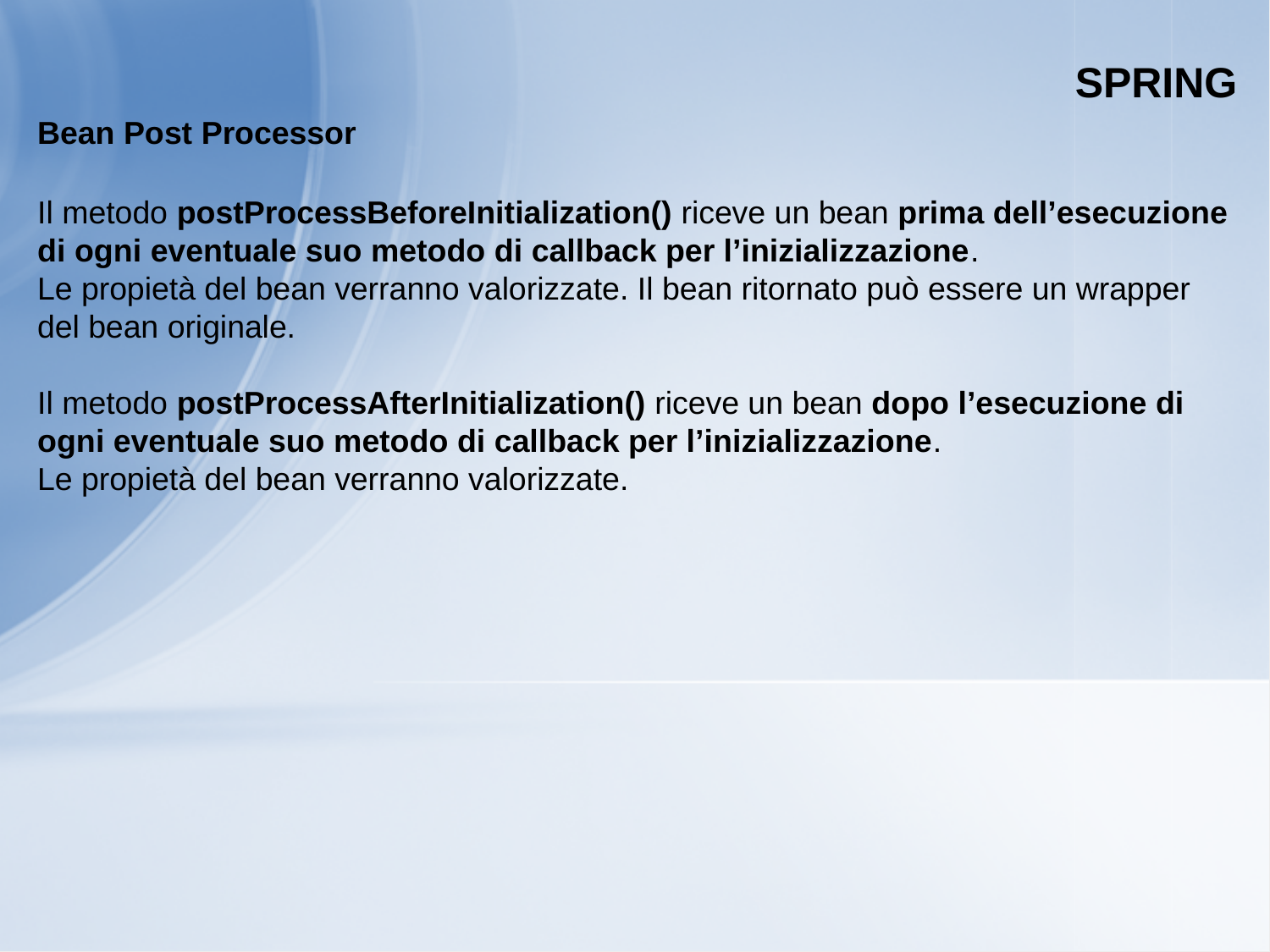

SPRING
Bean Post Processor

Il metodo postProcessBeforeInitialization() riceve un bean prima dell’esecuzione di ogni eventuale suo metodo di callback per l’inizializzazione.
Le propietà del bean verranno valorizzate. Il bean ritornato può essere un wrapper del bean originale.

Il metodo postProcessAfterInitialization() riceve un bean dopo l’esecuzione di ogni eventuale suo metodo di callback per l’inizializzazione.
Le propietà del bean verranno valorizzate.